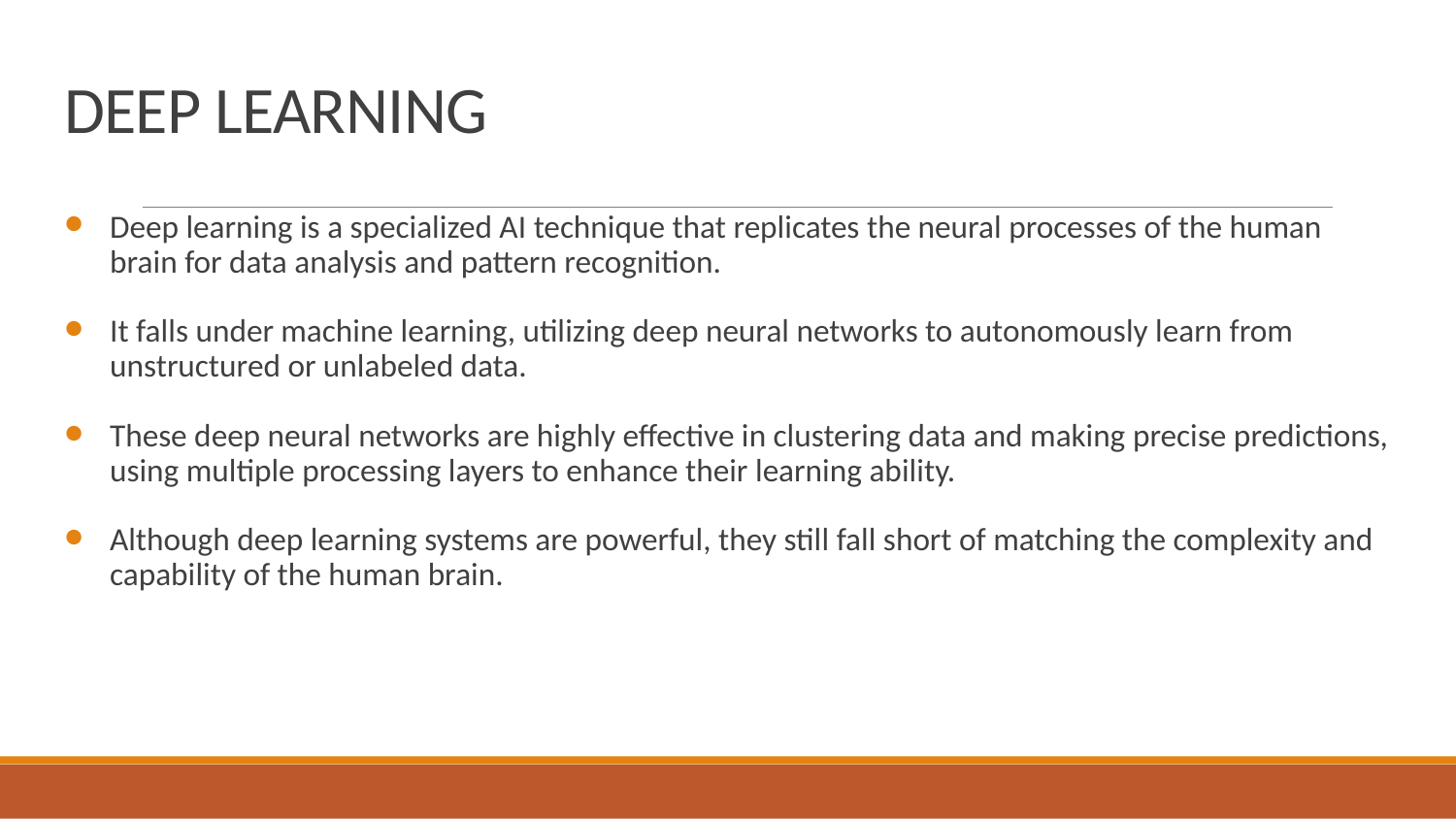

# DEEP LEARNING
Deep learning is a specialized AI technique that replicates the neural processes of the human brain for data analysis and pattern recognition.

It falls under machine learning, utilizing deep neural networks to autonomously learn from unstructured or unlabeled data.

These deep neural networks are highly effective in clustering data and making precise predictions, using multiple processing layers to enhance their learning ability.

Although deep learning systems are powerful, they still fall short of matching the complexity and capability of the human brain.